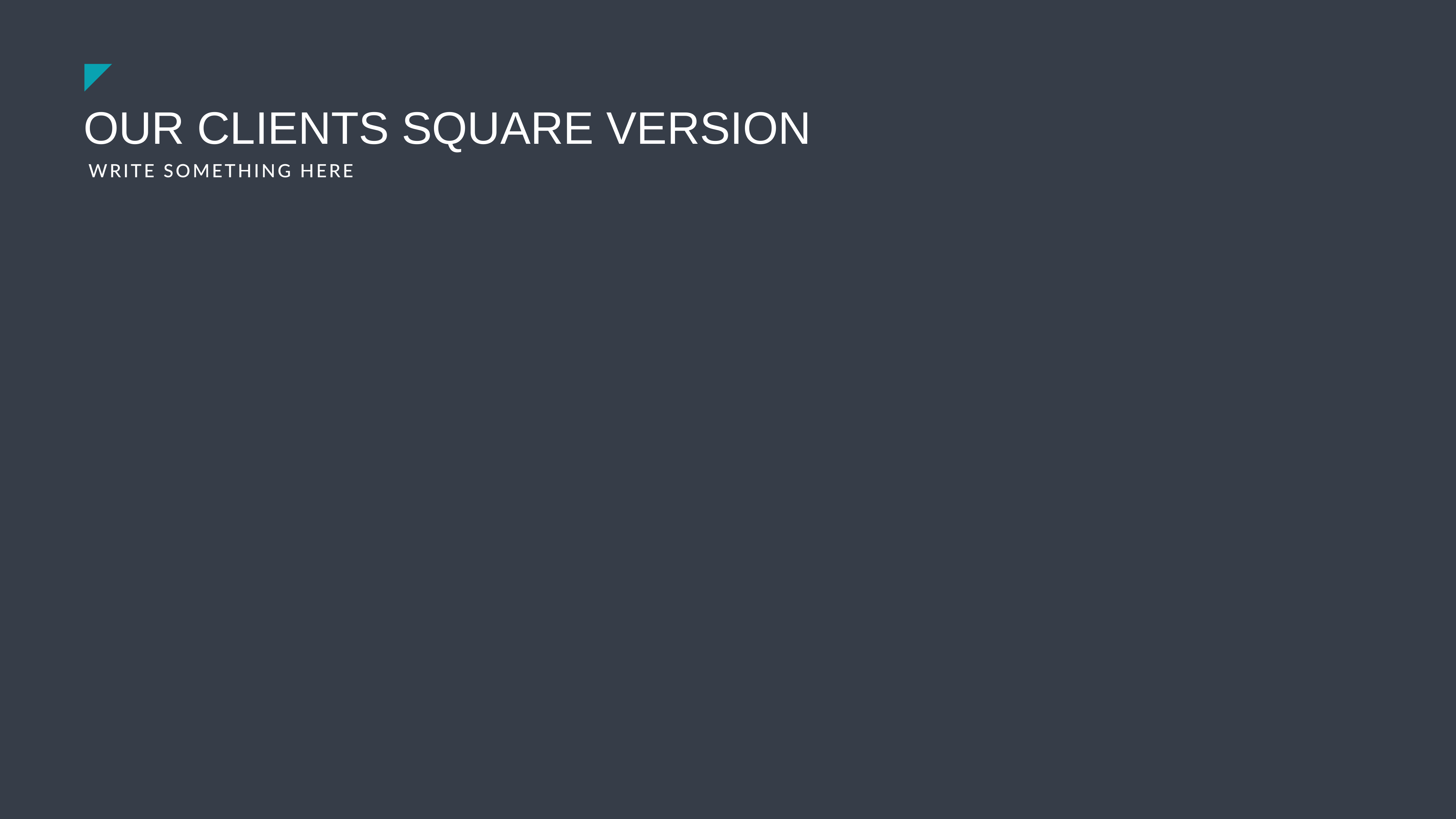

OUR CLIENTS SQUARE VERSION
WRITE SOMETHING HERE